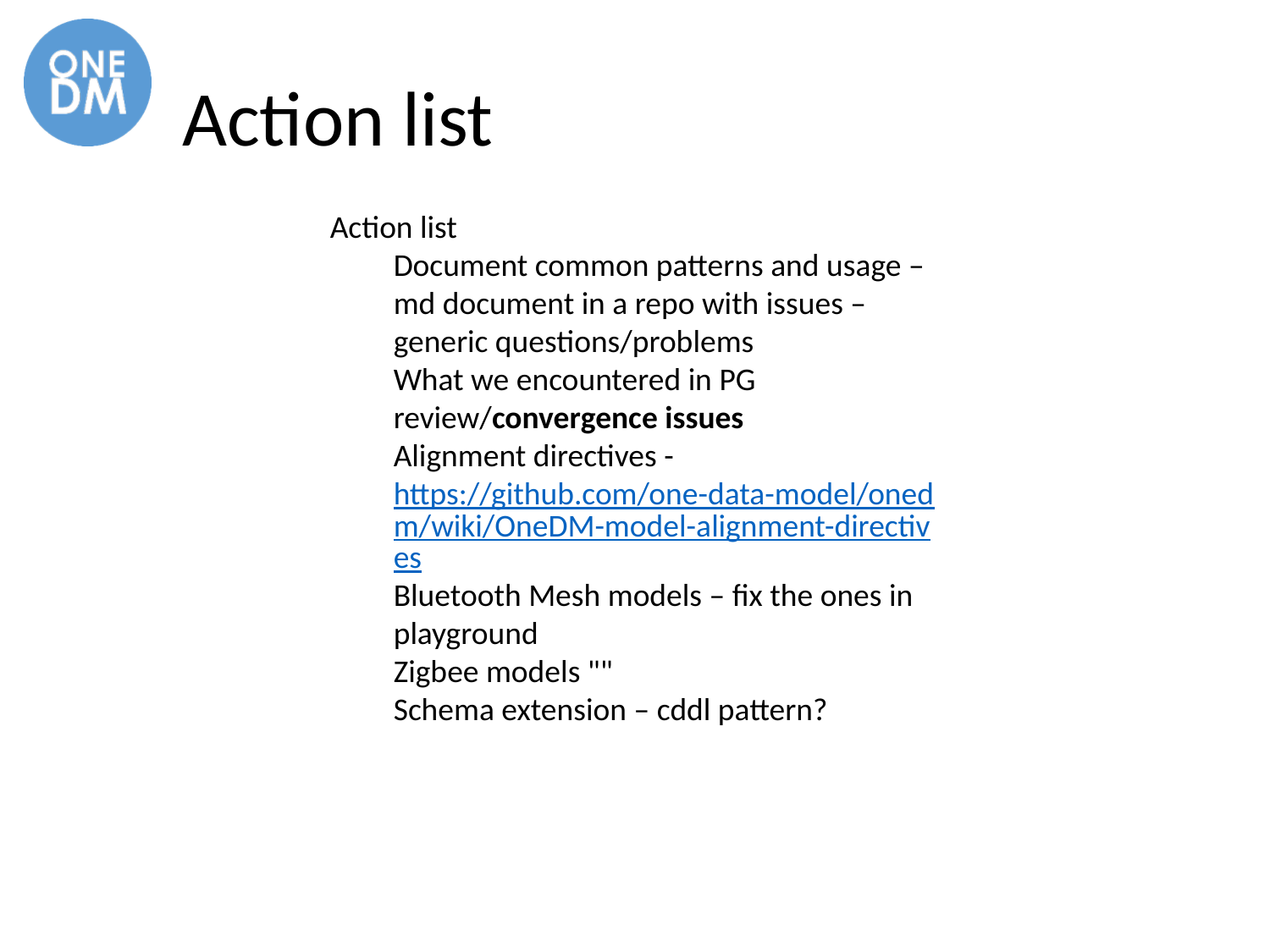

# Action list
Action list
Document common patterns and usage – md document in a repo with issues – generic questions/problems
What we encountered in PG review/convergence issues
Alignment directives - https://github.com/one-data-model/onedm/wiki/OneDM-model-alignment-directives
Bluetooth Mesh models – fix the ones in playground
Zigbee models ""
Schema extension – cddl pattern?